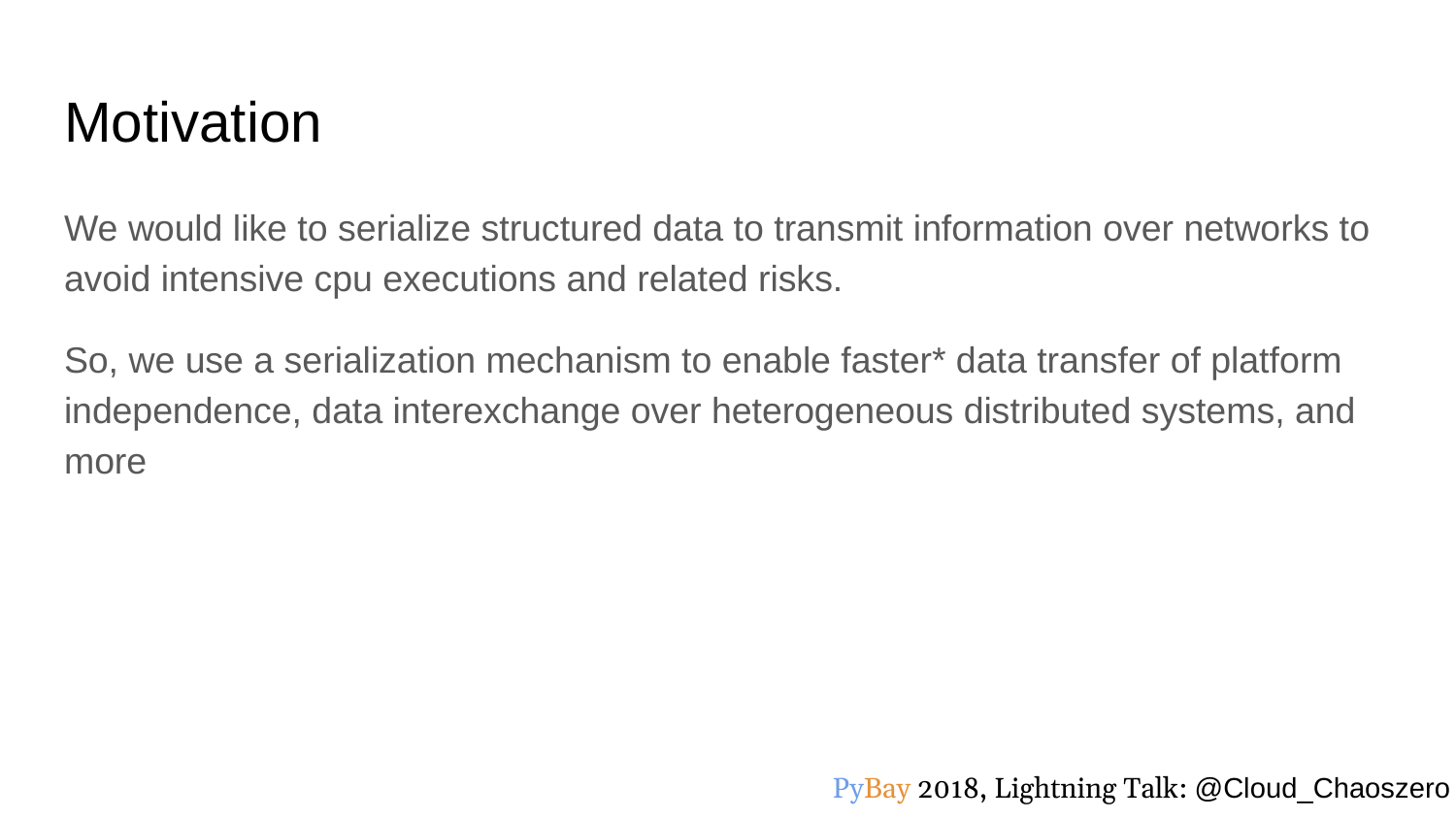

# Motivation
We would like to serialize structured data to transmit information over networks to avoid intensive cpu executions and related risks.
So, we use a serialization mechanism to enable faster* data transfer of platform independence, data interexchange over heterogeneous distributed systems, and more
PyBay 2018, Lightning Talk: @Cloud_Chaoszero